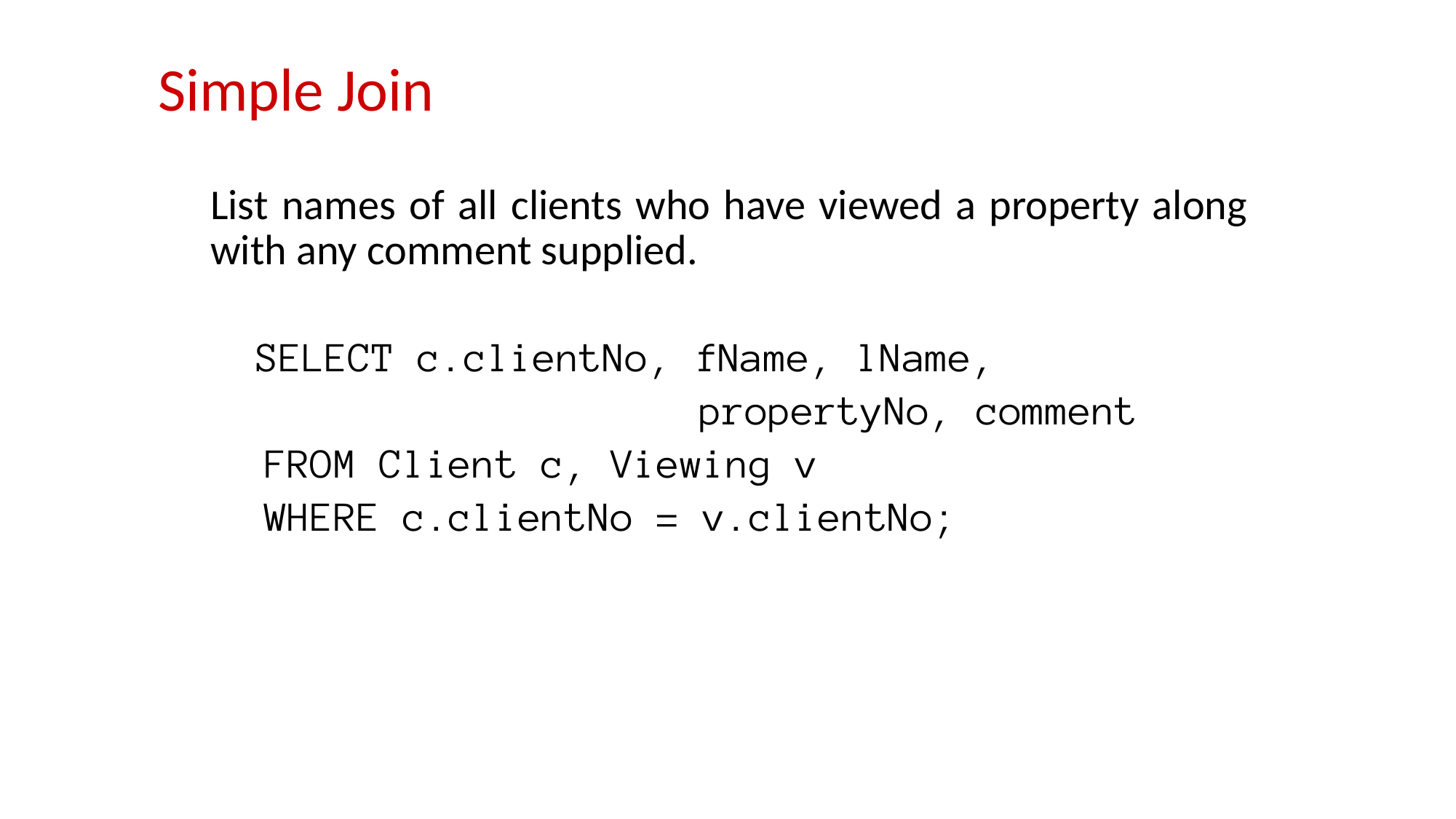

# Simple Join
	List names of all clients who have viewed a property along with any comment supplied.

	  SELECT c.clientNo, fName, lName,
                    propertyNo, comment
	FROM Client c, Viewing v
	WHERE c.clientNo = v.clientNo;